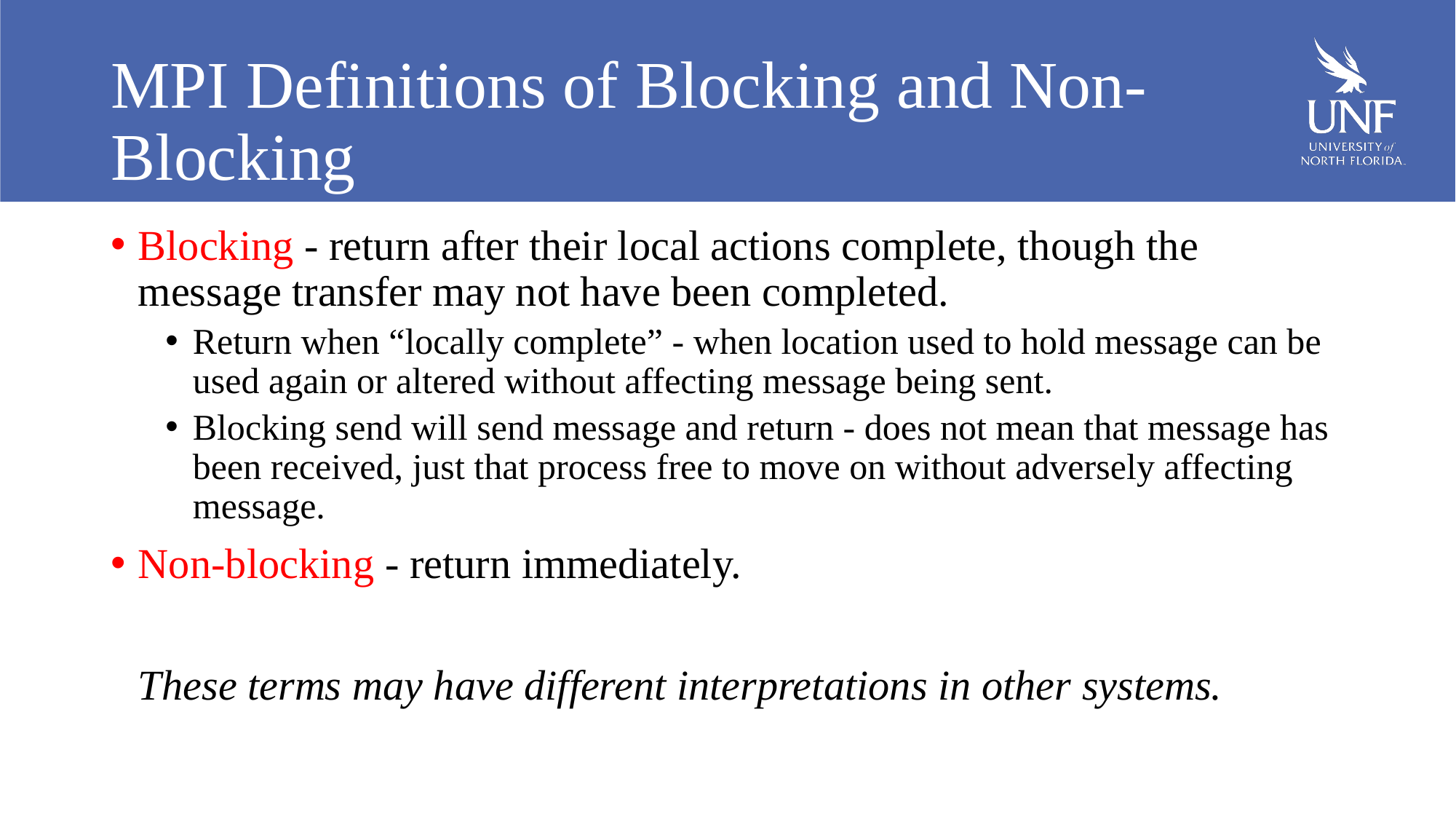

# MPI Definitions of Blocking and Non-Blocking
Blocking - return after their local actions complete, though the message transfer may not have been completed.
Return when “locally complete” - when location used to hold message can be used again or altered without affecting message being sent.
Blocking send will send message and return - does not mean that message has been received, just that process free to move on without adversely affecting message.
Non-blocking - return immediately.

	These terms may have different interpretations in other systems.